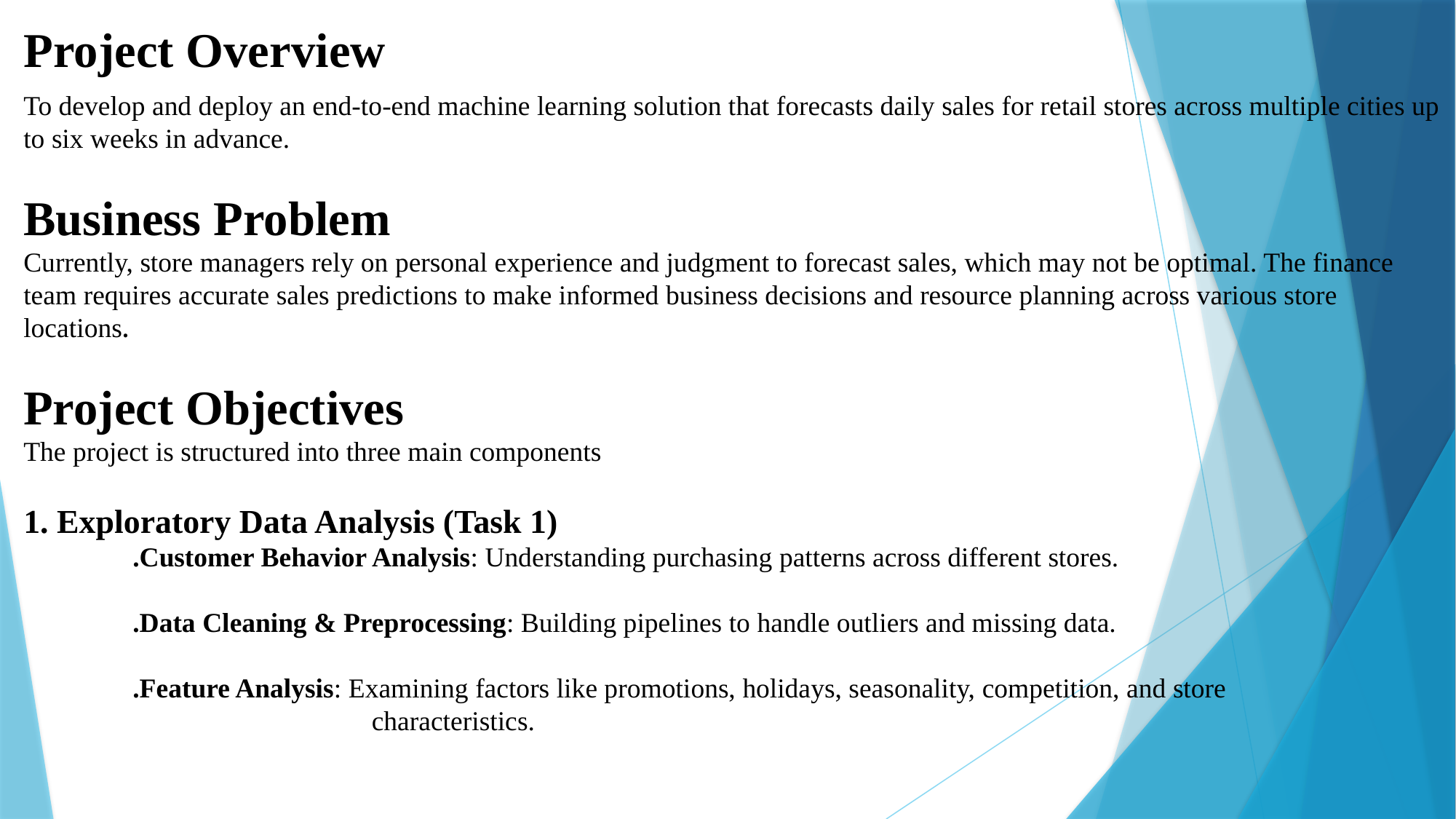

Project Overview
To develop and deploy an end-to-end machine learning solution that forecasts daily sales for retail stores across multiple cities up to six weeks in advance.

Business Problem
Currently, store managers rely on personal experience and judgment to forecast sales, which may not be optimal. The finance team requires accurate sales predictions to make informed business decisions and resource planning across various store locations.

Project Objectives
The project is structured into three main components

1. Exploratory Data Analysis (Task 1)
	.Customer Behavior Analysis: Understanding purchasing patterns across different stores.

	.Data Cleaning & Preprocessing: Building pipelines to handle outliers and missing data.

	.Feature Analysis: Examining factors like promotions, holidays, seasonality, competition, and store 				            	   characteristics.